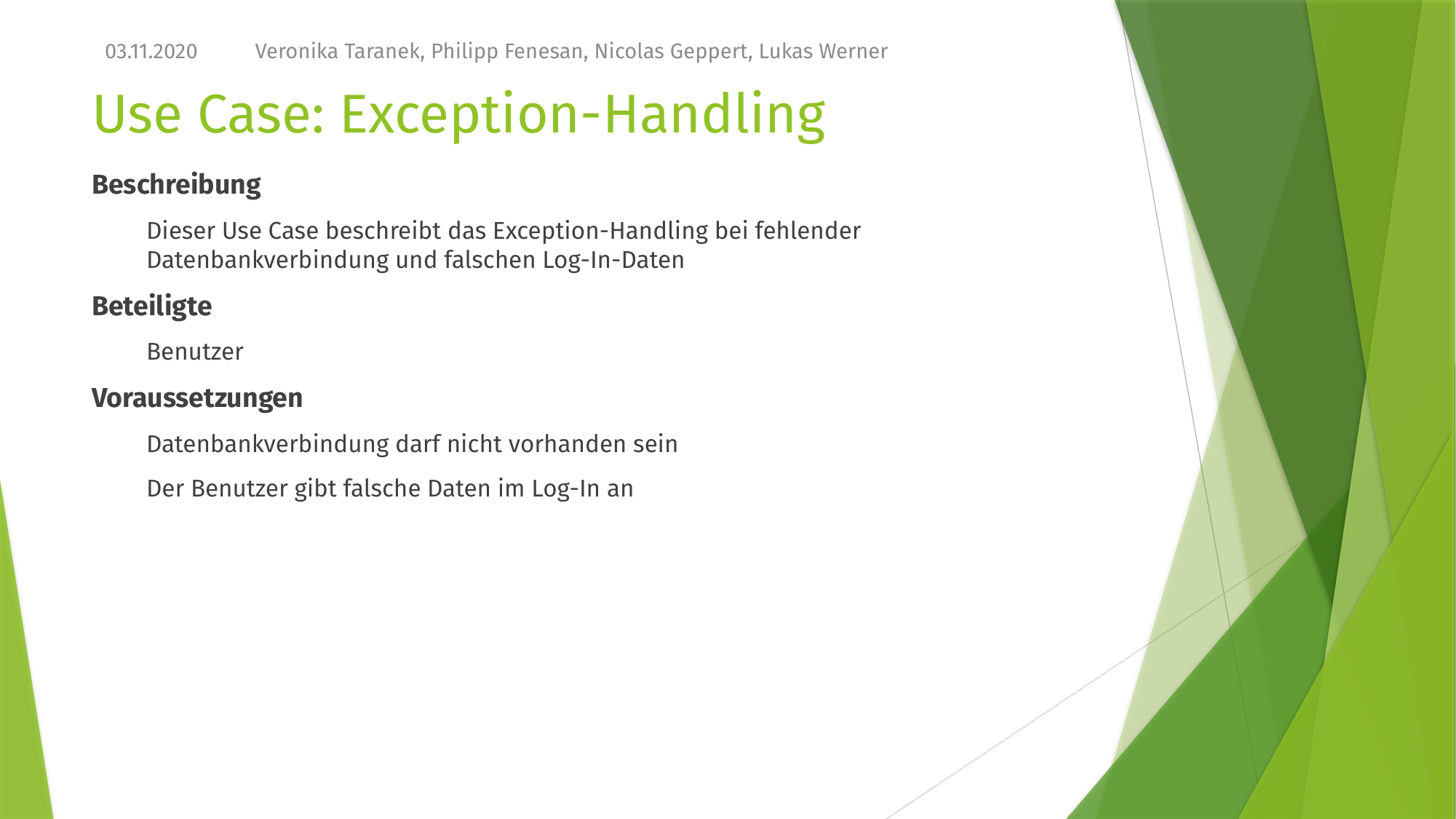

Veronika Taranek, Philipp Fenesan, Nicolas Geppert, Lukas Werner
03.11.2020
# Use Case: Exception-Handling
Beschreibung
Dieser Use Case beschreibt das Exception-Handling bei fehlender Datenbankverbindung und falschen Log-In-Daten
Beteiligte
Benutzer
Voraussetzungen
Datenbankverbindung darf nicht vorhanden sein
Der Benutzer gibt falsche Daten im Log-In an